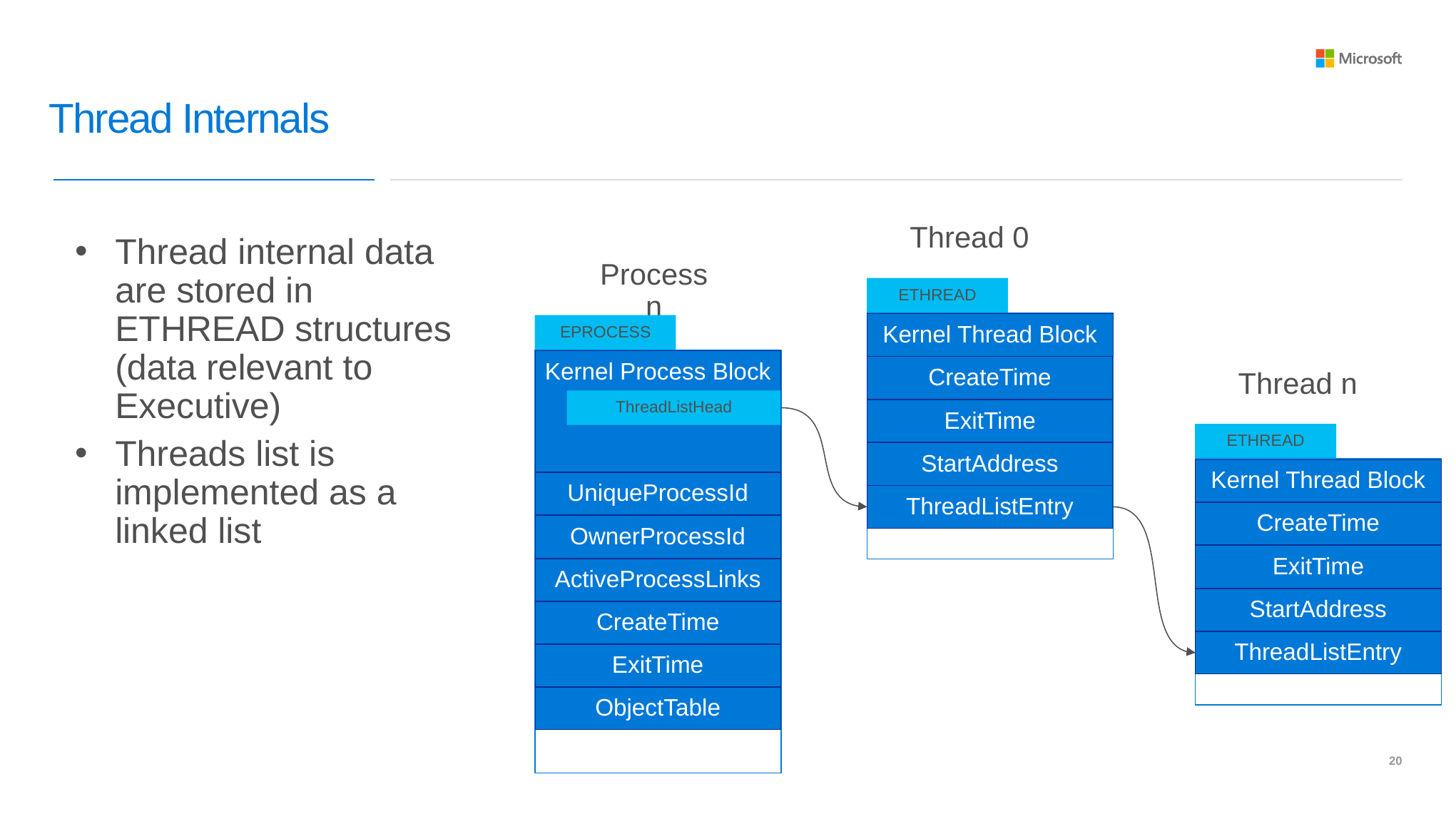

# Thread Internals
Thread 0
Thread internal data are stored in ETHREAD structures (data relevant to Executive)
Threads list is implemented as a linked list
Process n
ETHREAD

Kernel Thread Block
EPROCESS

Kernel Process Block
CreateTime
Thread n
ThreadListHead
ExitTime
ETHREAD
StartAddress

Kernel Thread Block
UniqueProcessId
ThreadListEntry
CreateTime
OwnerProcessId
ExitTime
ActiveProcessLinks
StartAddress
CreateTime
ThreadListEntry
ExitTime
ObjectTable
20